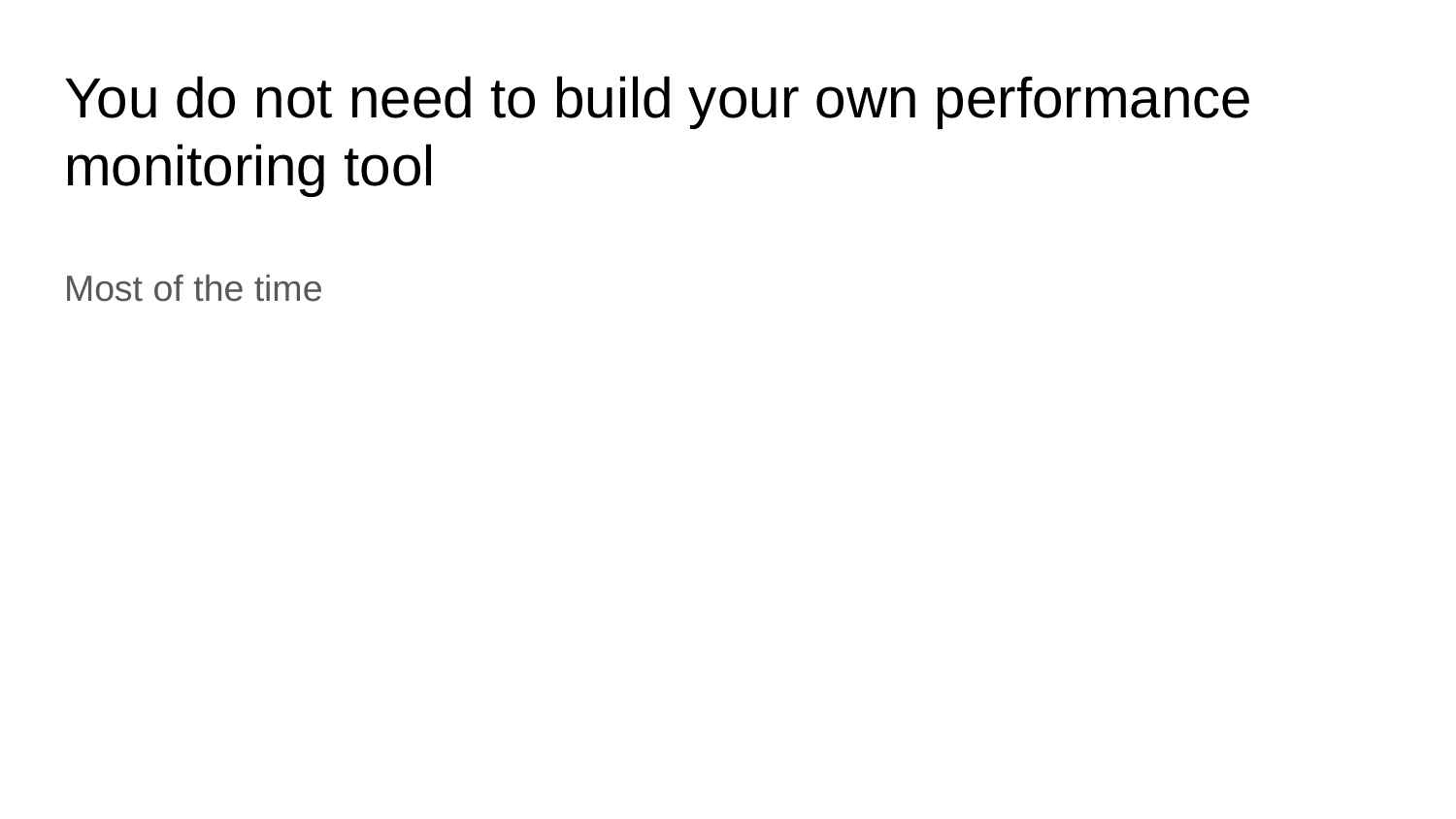

# You do not need to build your own performance monitoring tool
Most of the time